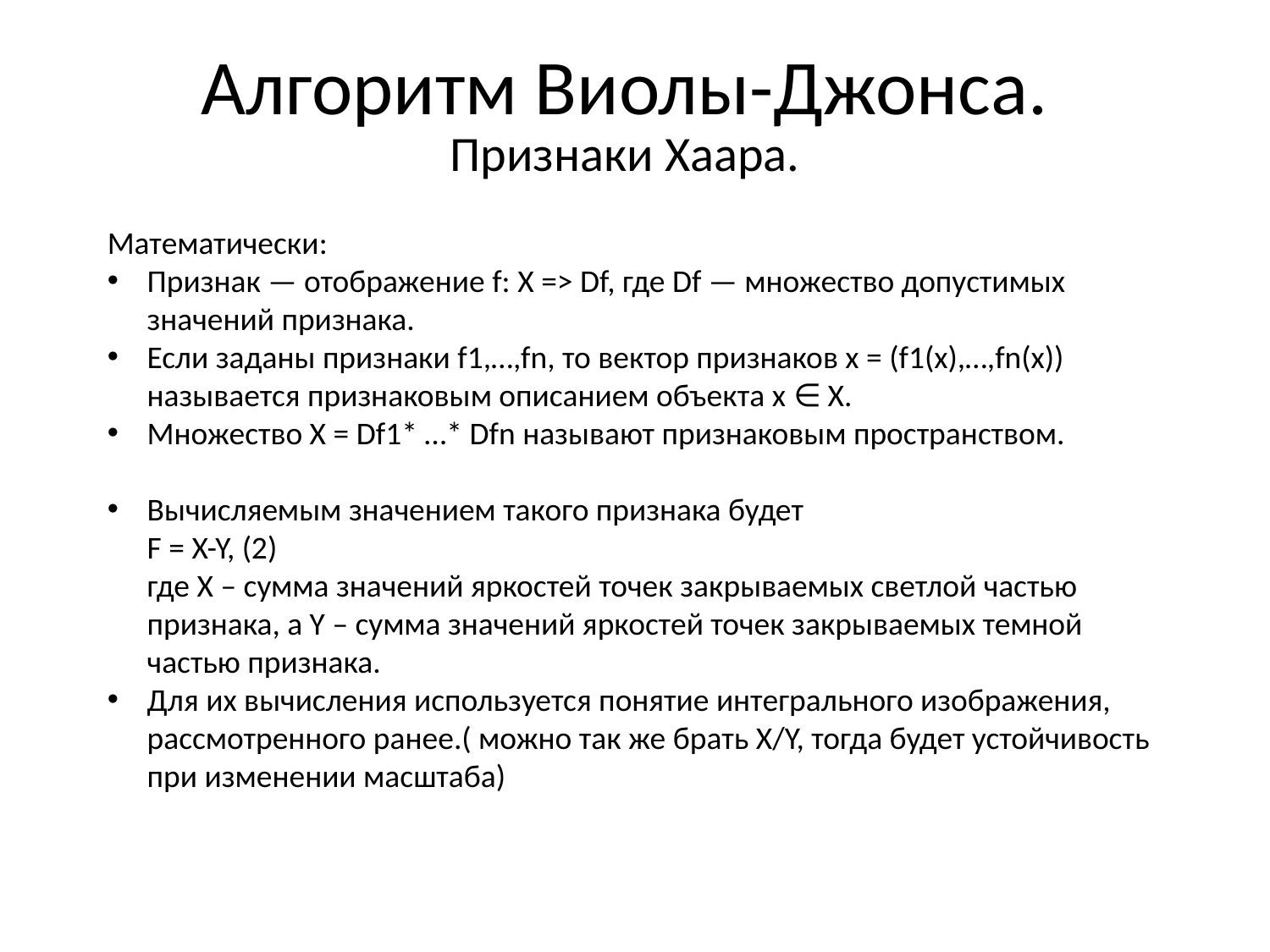

# Алгоритм Виолы-Джонса.
Признаки Хаара.
Математически:
Признак — отображение f: X => Df, где Df — множество допустимых значений признака.
Если заданы признаки f1,…,fn, то вектор признаков x = (f1(x),…,fn(x)) называется признаковым описанием объекта x ∈ X.
Множество X = Df1* …* Dfn называют признаковым пространством.
Вычисляемым значением такого признака будет
F = X-Y, (2)
где X – сумма значений яркостей точек закрываемых светлой частью признака, а Y – сумма значений яркостей точек закрываемых темной частью признака.
Для их вычисления используется понятие интегрального изображения, рассмотренного ранее.( можно так же брать X/Y, тогда будет устойчивость при изменении масштаба)